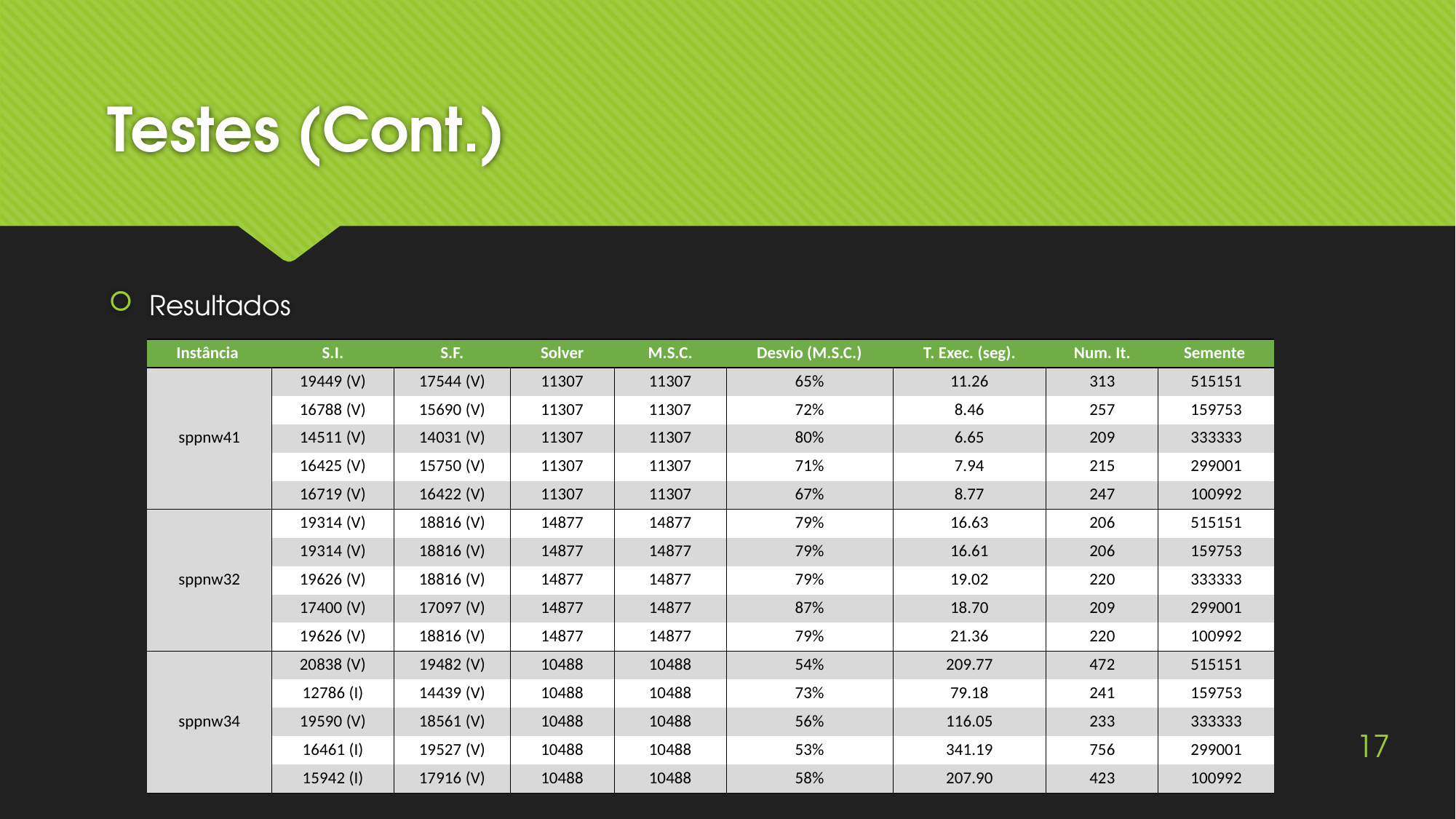

# Testes (Cont.)
Resultados
| Instância | S.I. | S.F. | Solver | M.S.C. | Desvio (M.S.C.) | T. Exec. (seg). | Num. It. | Semente |
| --- | --- | --- | --- | --- | --- | --- | --- | --- |
|  | 19449 (V) | 17544 (V) | 11307 | 11307 | 65% | 11.26 | 313 | 515151 |
|  | 16788 (V) | 15690 (V) | 11307 | 11307 | 72% | 8.46 | 257 | 159753 |
| sppnw41 | 14511 (V) | 14031 (V) | 11307 | 11307 | 80% | 6.65 | 209 | 333333 |
|  | 16425 (V) | 15750 (V) | 11307 | 11307 | 71% | 7.94 | 215 | 299001 |
|  | 16719 (V) | 16422 (V) | 11307 | 11307 | 67% | 8.77 | 247 | 100992 |
|  | 19314 (V) | 18816 (V) | 14877 | 14877 | 79% | 16.63 | 206 | 515151 |
|  | 19314 (V) | 18816 (V) | 14877 | 14877 | 79% | 16.61 | 206 | 159753 |
| sppnw32 | 19626 (V) | 18816 (V) | 14877 | 14877 | 79% | 19.02 | 220 | 333333 |
|  | 17400 (V) | 17097 (V) | 14877 | 14877 | 87% | 18.70 | 209 | 299001 |
|  | 19626 (V) | 18816 (V) | 14877 | 14877 | 79% | 21.36 | 220 | 100992 |
|  | 20838 (V) | 19482 (V) | 10488 | 10488 | 54% | 209.77 | 472 | 515151 |
|  | 12786 (I) | 14439 (V) | 10488 | 10488 | 73% | 79.18 | 241 | 159753 |
| sppnw34 | 19590 (V) | 18561 (V) | 10488 | 10488 | 56% | 116.05 | 233 | 333333 |
|  | 16461 (I) | 19527 (V) | 10488 | 10488 | 53% | 341.19 | 756 | 299001 |
|  | 15942 (I) | 17916 (V) | 10488 | 10488 | 58% | 207.90 | 423 | 100992 |
17